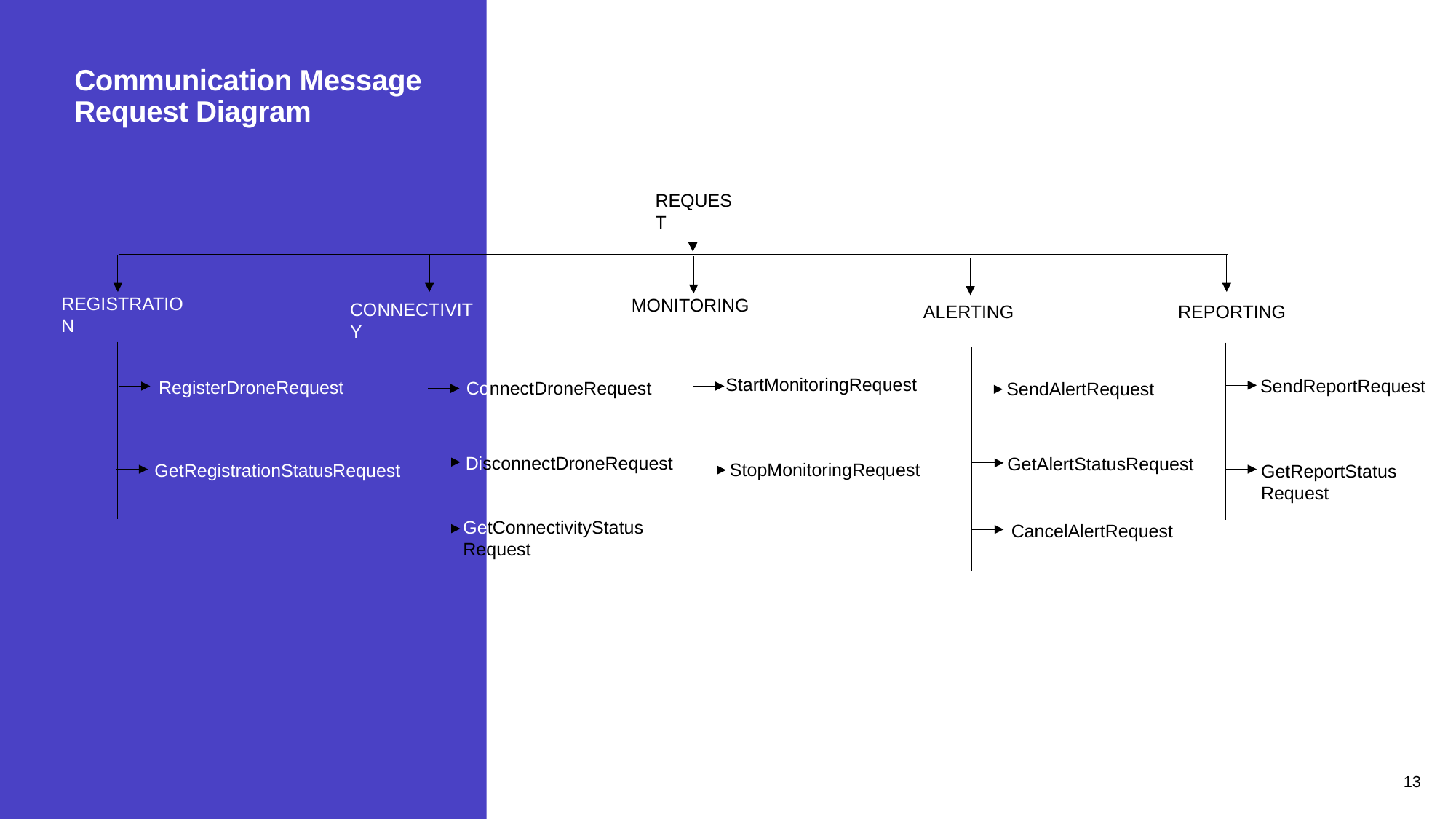

# Communication Message Request Diagram
REQUEST
REGISTRATION
MONITORING
CONNECTIVITY
ALERTING
REPORTING
StartMonitoringRequest
SendReportRequest
RegisterDroneRequest
ConnectDroneRequest
SendAlertRequest
DisconnectDroneRequest
GetAlertStatusRequest
StopMonitoringRequest
GetRegistrationStatusRequest
GetReportStatusRequest
GetConnectivityStatusRequest
CancelAlertRequest
13